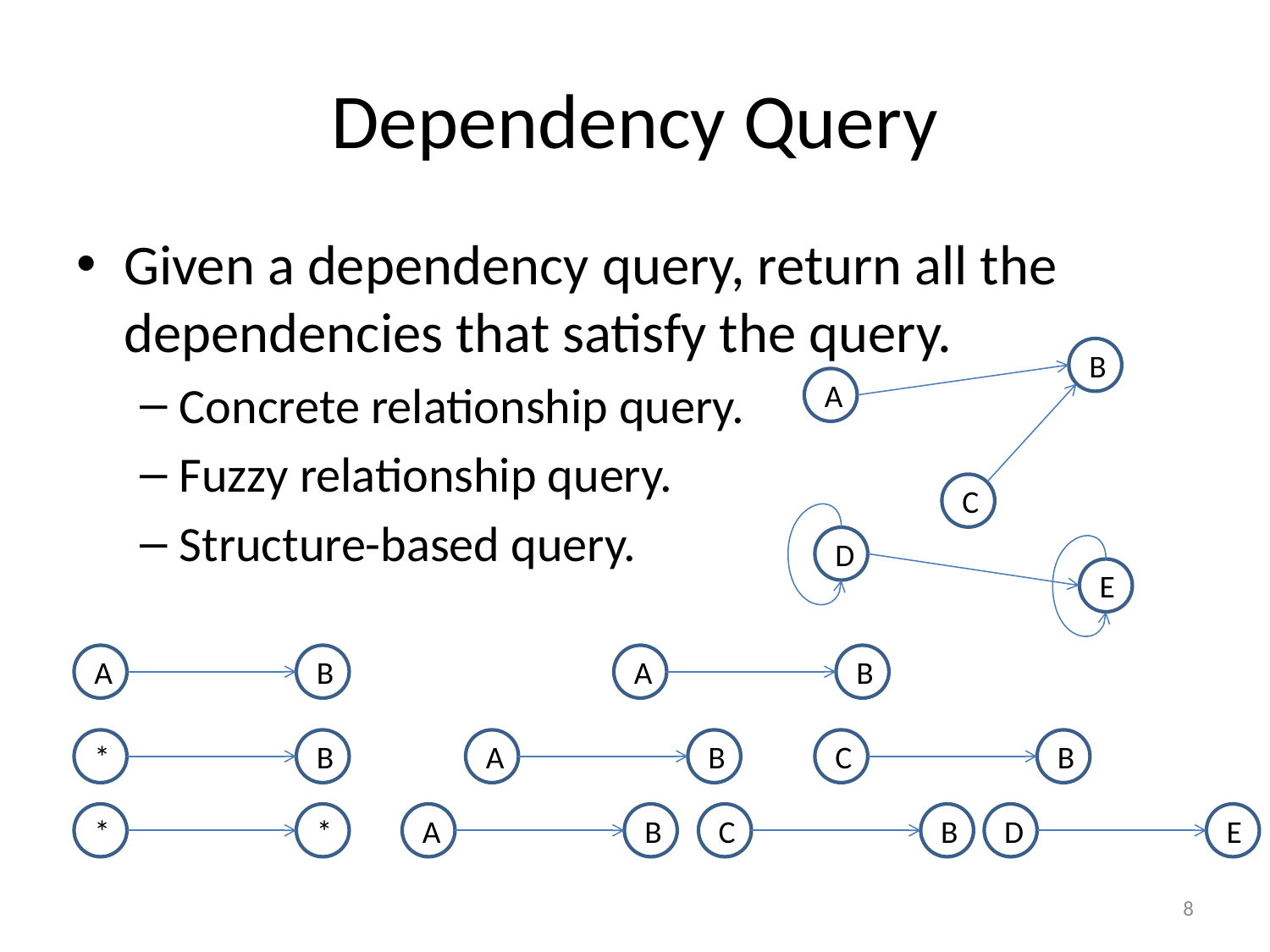

# Dependency Query
Given a dependency query, return all the dependencies that satisfy the query.
Concrete relationship query.
Fuzzy relationship query.
Structure-based query.

B
A
C
D
E
A
B
A
B
*
B
A
B
C
B
*
*
A
B
C
B
D
E
8